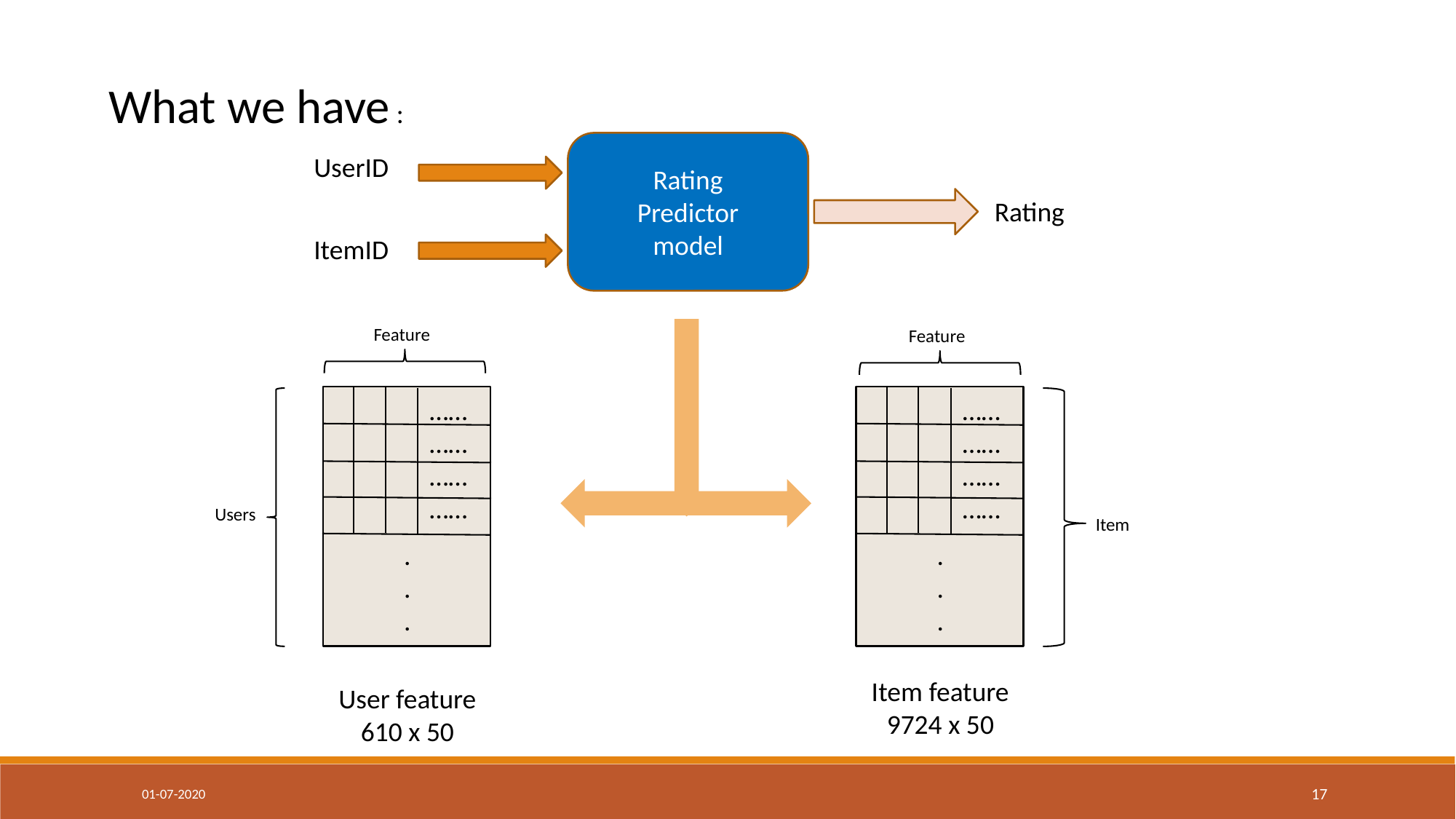

What we have :

UserID
Rating Predictor model

Rating
ItemID

Feature

Feature

……………………

……………………

Users
Item
.
.
.

.
.
.

Item feature
9724 x 50
User feature
610 x 50
01-07-2020
17